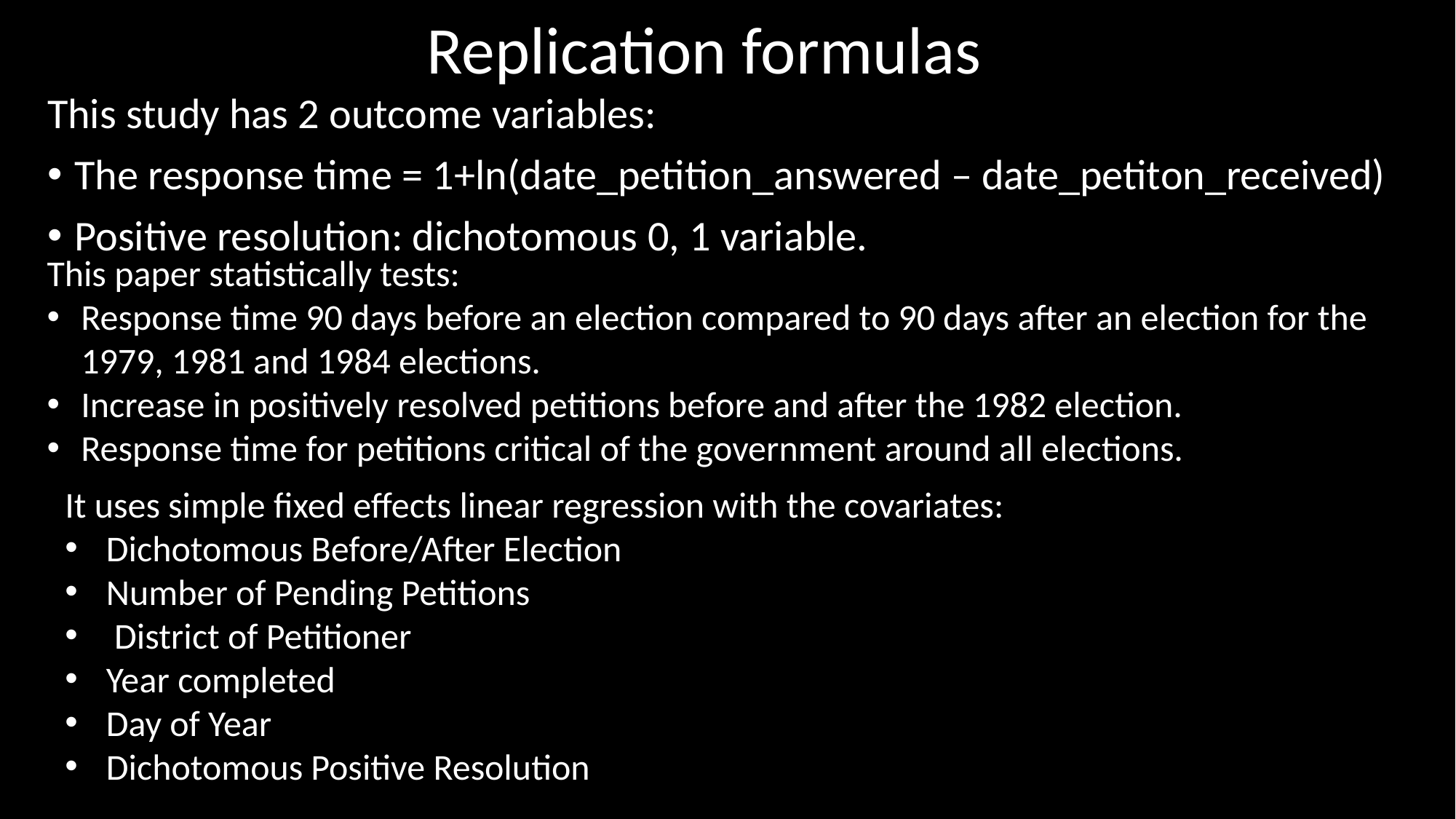

# Replication formulas
This study has 2 outcome variables:
The response time = 1+ln(date_petition_answered – date_petiton_received)
Positive resolution: dichotomous 0, 1 variable.

This paper statistically tests:
Response time 90 days before an election compared to 90 days after an election for the 1979, 1981 and 1984 elections.
Increase in positively resolved petitions before and after the 1982 election.
Response time for petitions critical of the government around all elections.

It uses simple fixed effects linear regression with the covariates:
Dichotomous Before/After Election
Number of Pending Petitions
 District of Petitioner
Year completed
Day of Year
Dichotomous Positive Resolution